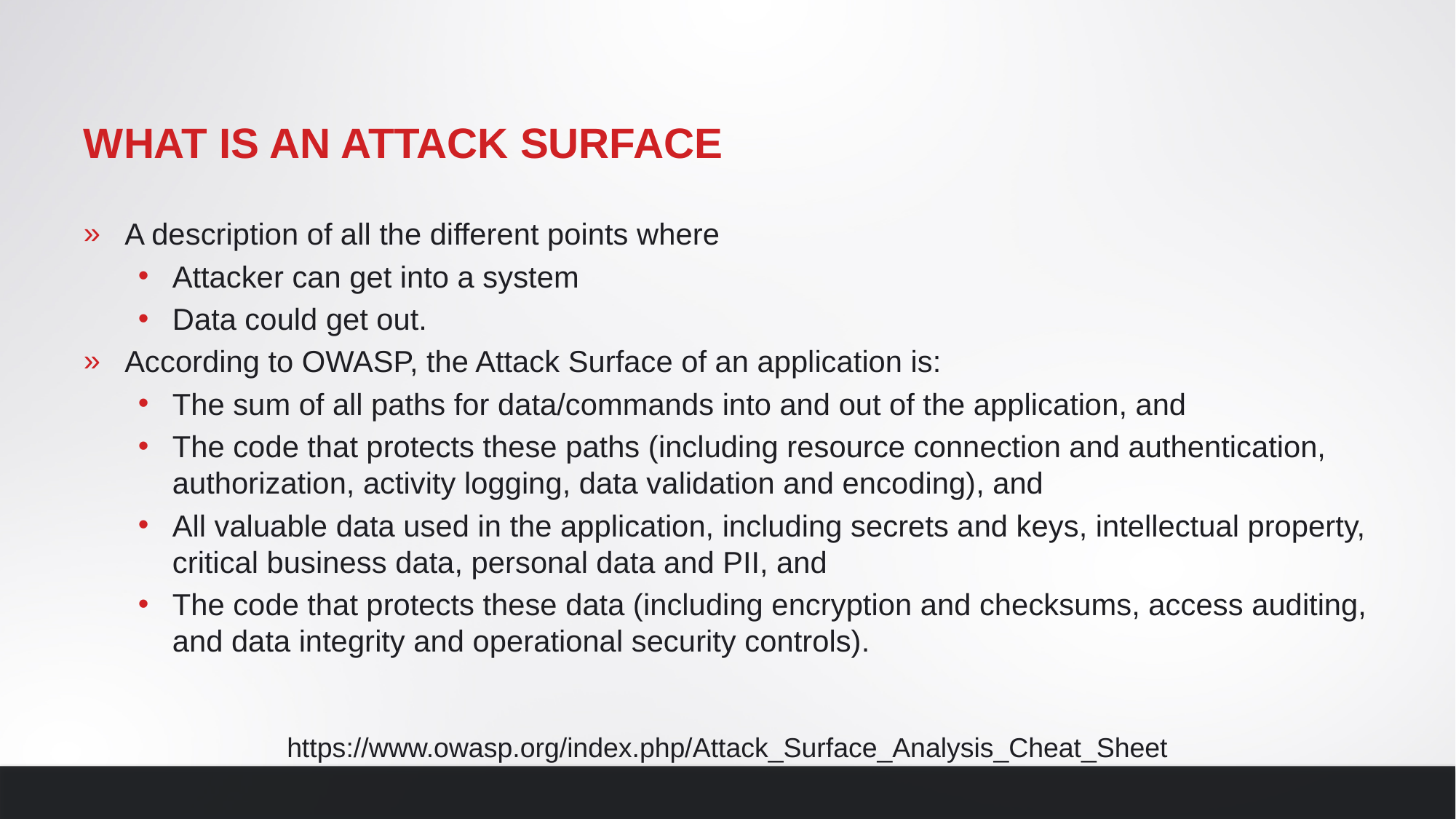

# What is an attack surface
A description of all the different points where
Attacker can get into a system
Data could get out.
According to OWASP, the Attack Surface of an application is:
The sum of all paths for data/commands into and out of the application, and
The code that protects these paths (including resource connection and authentication, authorization, activity logging, data validation and encoding), and
All valuable data used in the application, including secrets and keys, intellectual property, critical business data, personal data and PII, and
The code that protects these data (including encryption and checksums, access auditing, and data integrity and operational security controls).
https://www.owasp.org/index.php/Attack_Surface_Analysis_Cheat_Sheet